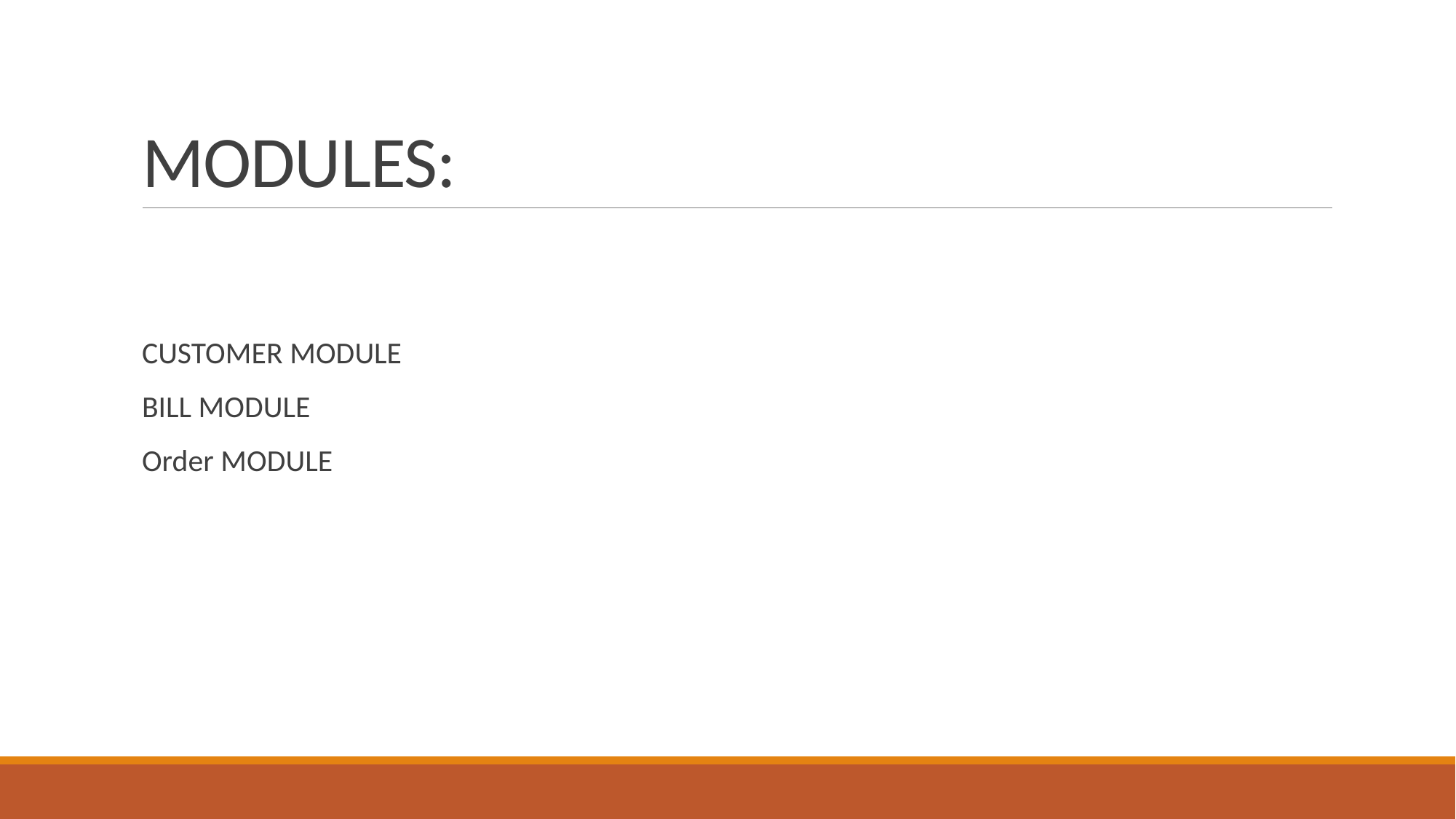

# MODULES:

CUSTOMER MODULE
BILL MODULE
Order MODULE